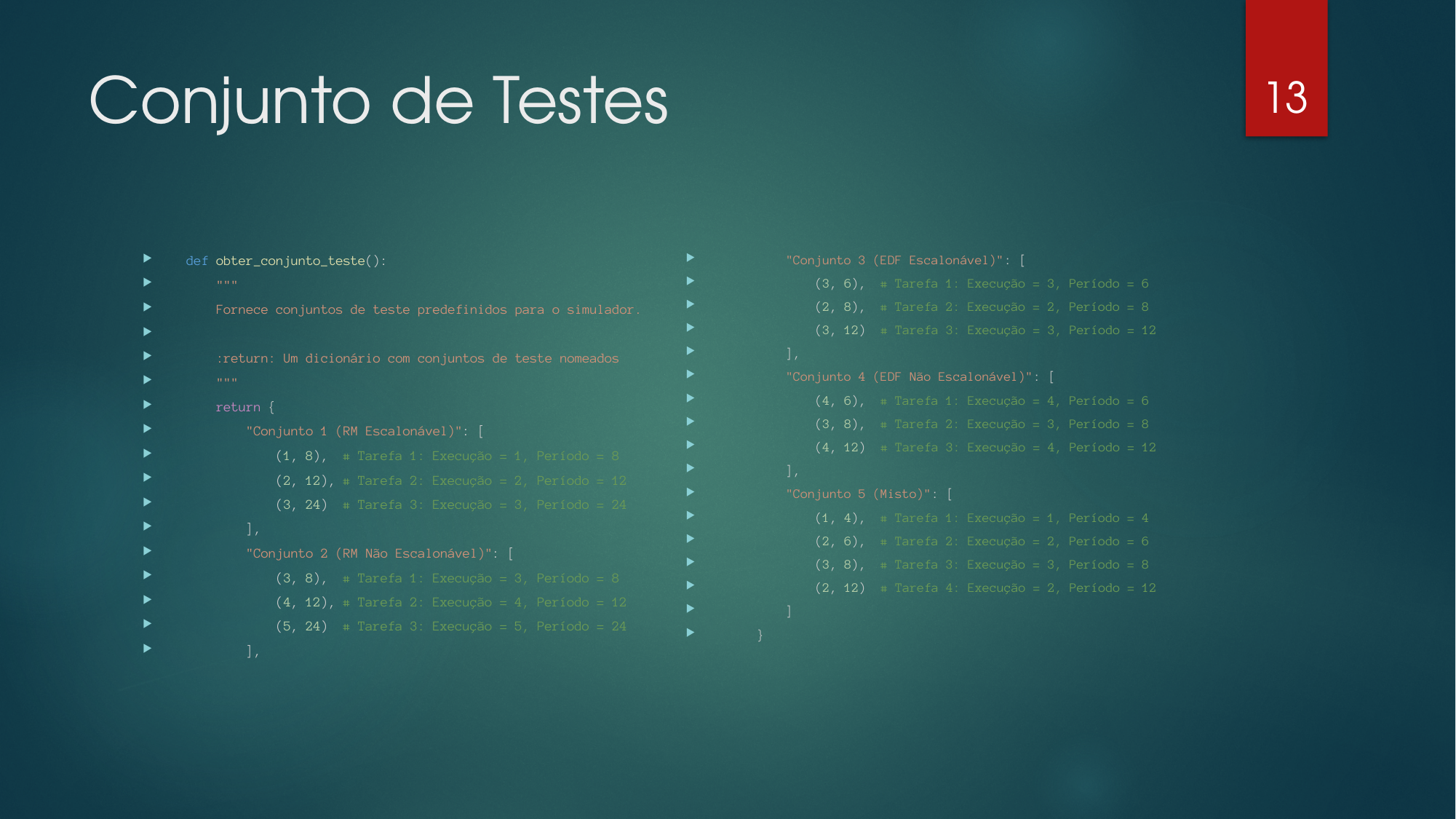

13
# Conjunto de Testes
        "Conjunto 3 (EDF Escalonável)": [
            (3, 6),  # Tarefa 1: Execução = 3, Período = 6
            (2, 8),  # Tarefa 2: Execução = 2, Período = 8
            (3, 12)  # Tarefa 3: Execução = 3, Período = 12
        ],
        "Conjunto 4 (EDF Não Escalonável)": [
            (4, 6),  # Tarefa 1: Execução = 4, Período = 6
            (3, 8),  # Tarefa 2: Execução = 3, Período = 8
            (4, 12)  # Tarefa 3: Execução = 4, Período = 12
        ],
        "Conjunto 5 (Misto)": [
            (1, 4),  # Tarefa 1: Execução = 1, Período = 4
            (2, 6),  # Tarefa 2: Execução = 2, Período = 6
            (3, 8),  # Tarefa 3: Execução = 3, Período = 8
            (2, 12)  # Tarefa 4: Execução = 2, Período = 12
        ]
    }

def obter_conjunto_teste():
    """
    Fornece conjuntos de teste predefinidos para o simulador.

    :return: Um dicionário com conjuntos de teste nomeados
    """
    return {
        "Conjunto 1 (RM Escalonável)": [
            (1, 8),  # Tarefa 1: Execução = 1, Período = 8
            (2, 12), # Tarefa 2: Execução = 2, Período = 12
            (3, 24)  # Tarefa 3: Execução = 3, Período = 24
        ],
        "Conjunto 2 (RM Não Escalonável)": [
            (3, 8),  # Tarefa 1: Execução = 3, Período = 8
            (4, 12), # Tarefa 2: Execução = 4, Período = 12
            (5, 24)  # Tarefa 3: Execução = 5, Período = 24
        ],